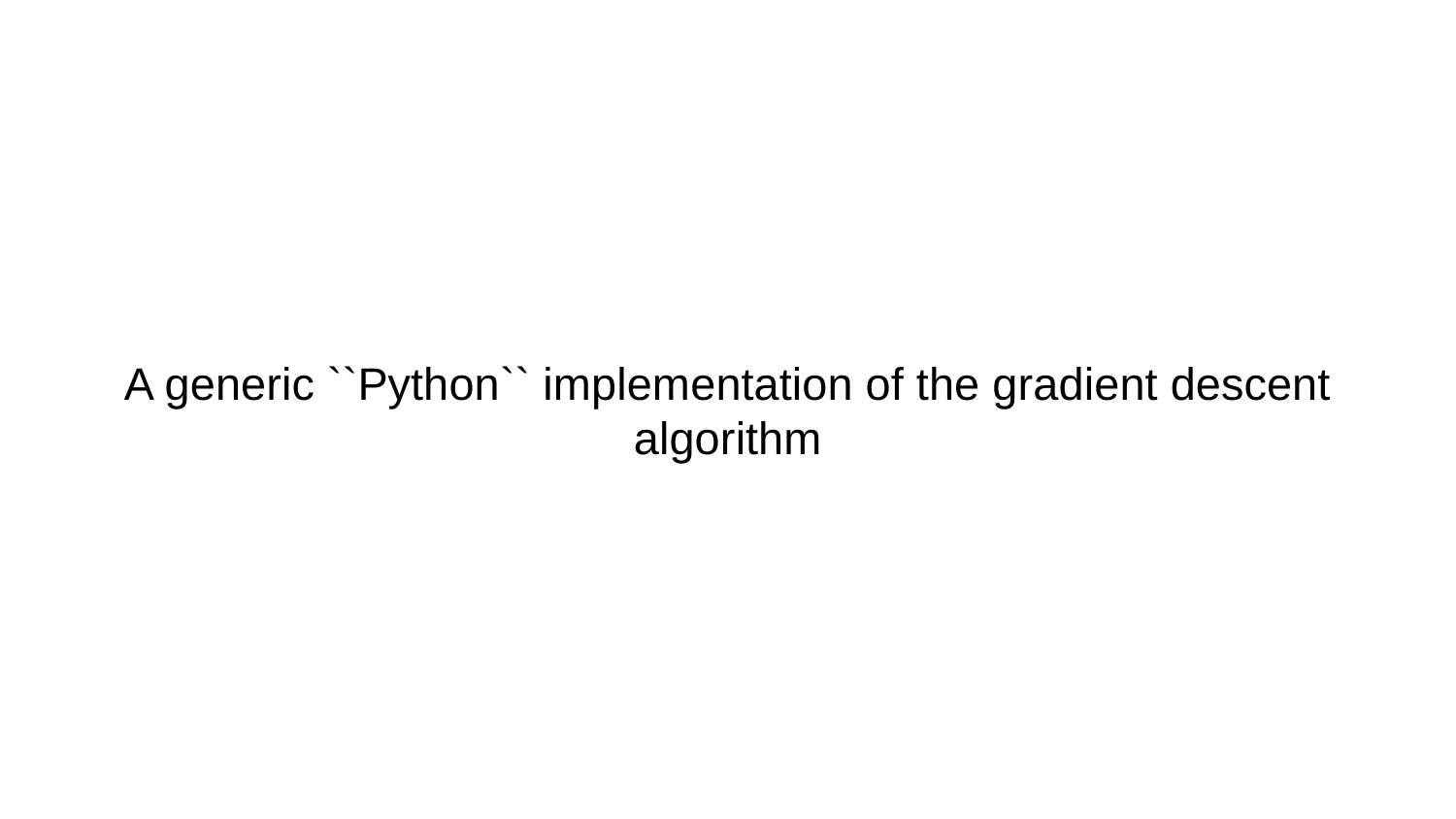

# A generic ``Python`` implementation of the gradient descent algorithm